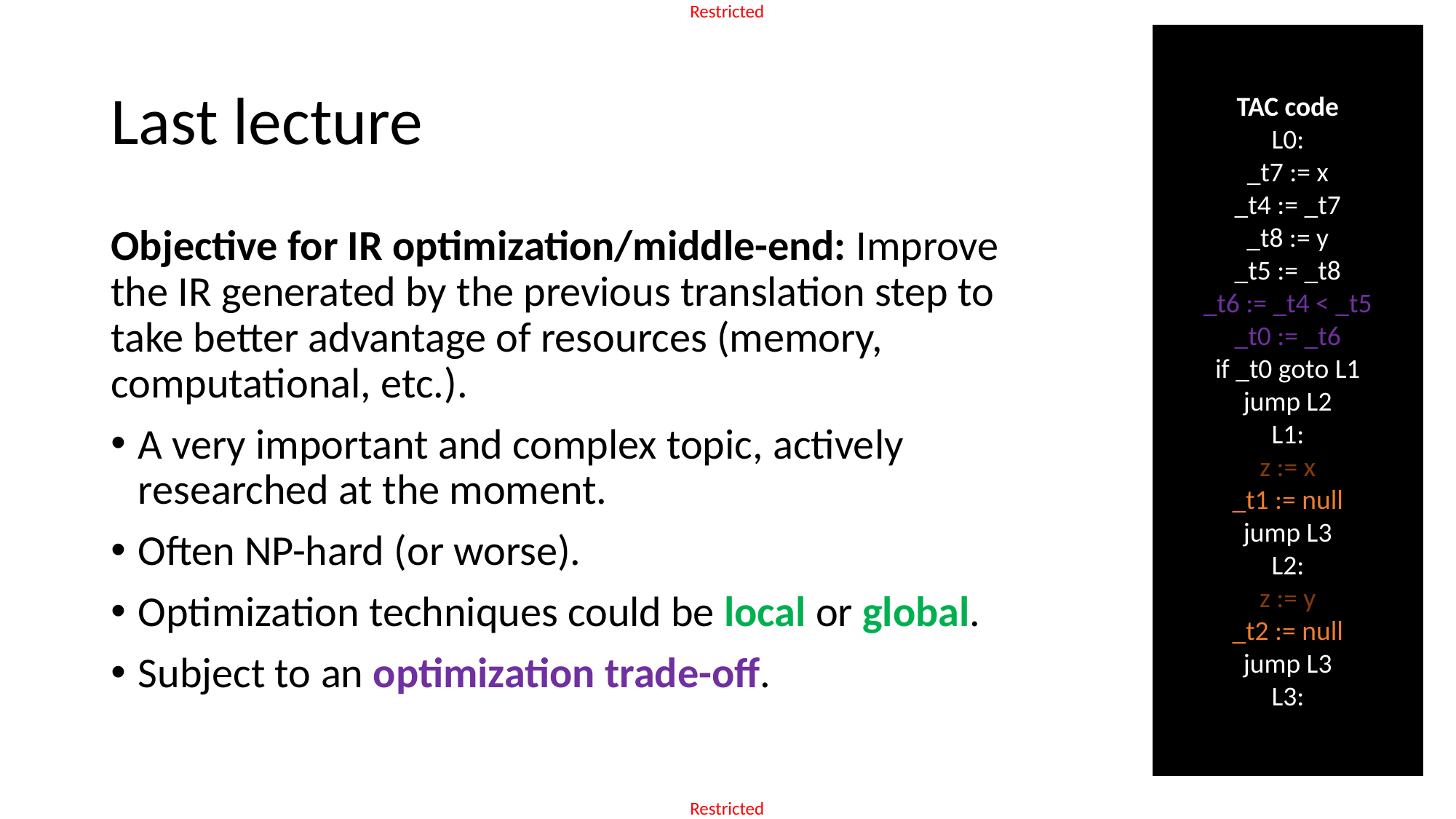

TAC code
L0:
_t7 := x
_t4 := _t7
_t8 := y
_t5 := _t8
_t6 := _t4 < _t5
_t0 := _t6
if _t0 goto L1
jump L2
L1:
z := x
_t1 := null
jump L3
L2:
z := y
_t2 := null
jump L3
L3:
# Last lecture
Objective for IR optimization/middle-end: Improve the IR generated by the previous translation step to take better advantage of resources (memory, computational, etc.).
A very important and complex topic, actively researched at the moment.
Often NP-hard (or worse).
Optimization techniques could be local or global.
Subject to an optimization trade-off.